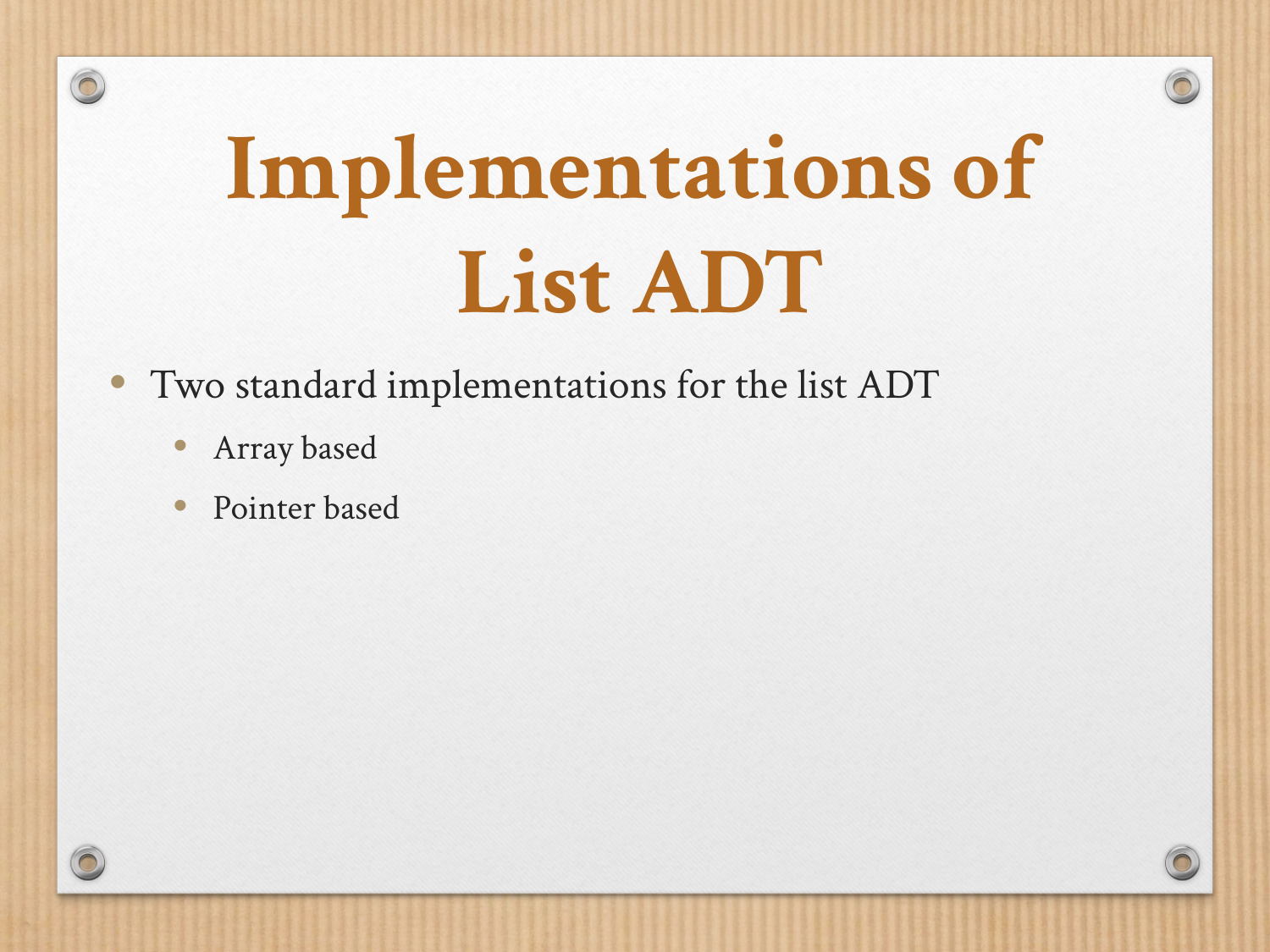

Implementations of
List ADT
Two standard implementations for the list ADT
Array based
Pointer based